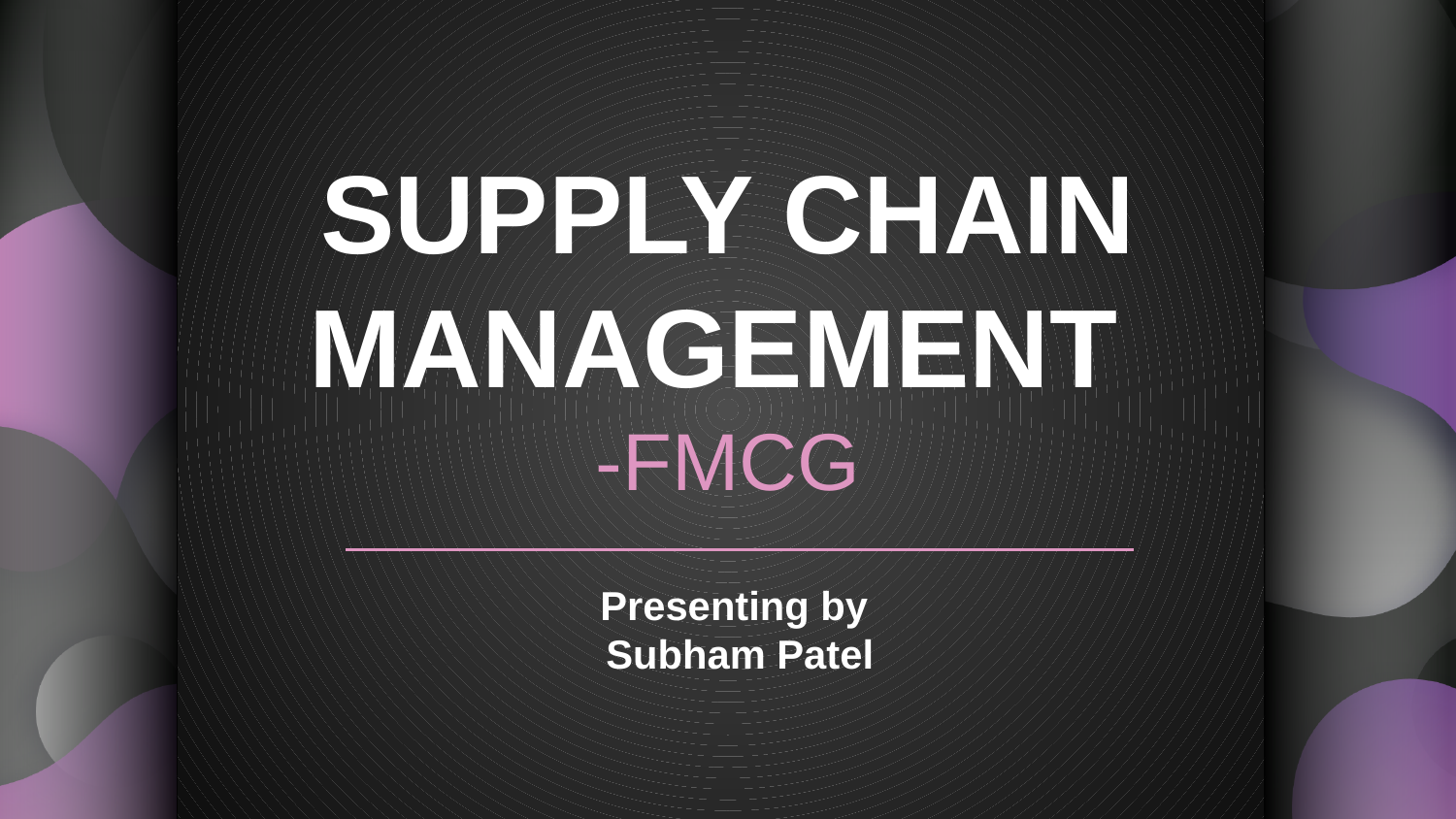

# SUPPLY CHAIN MANAGEMENT -FMCG
Presenting by
Subham Patel